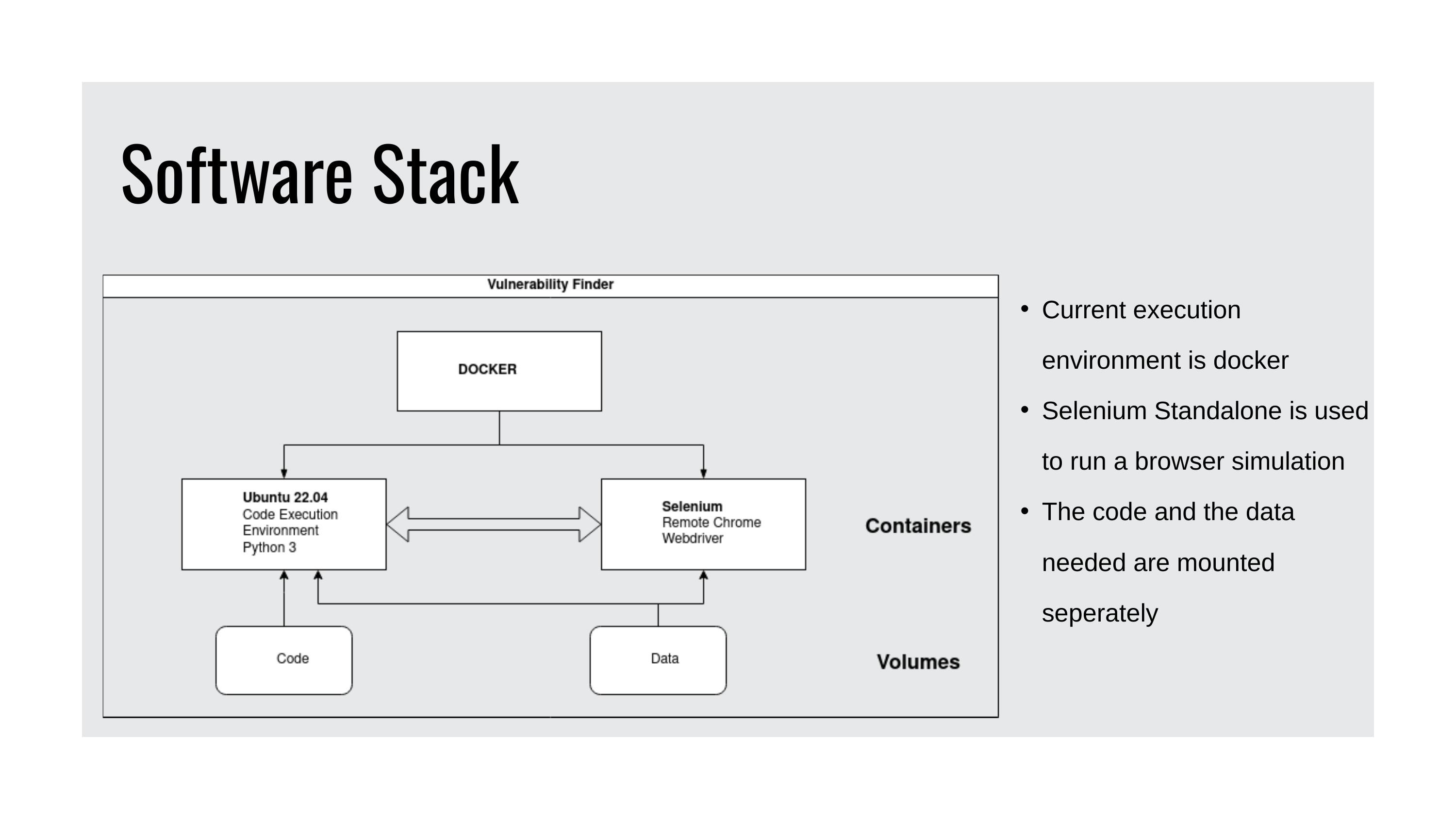

Software Stack
Current execution environment is docker
Selenium Standalone is used to run a browser simulation
The code and the data needed are mounted seperately